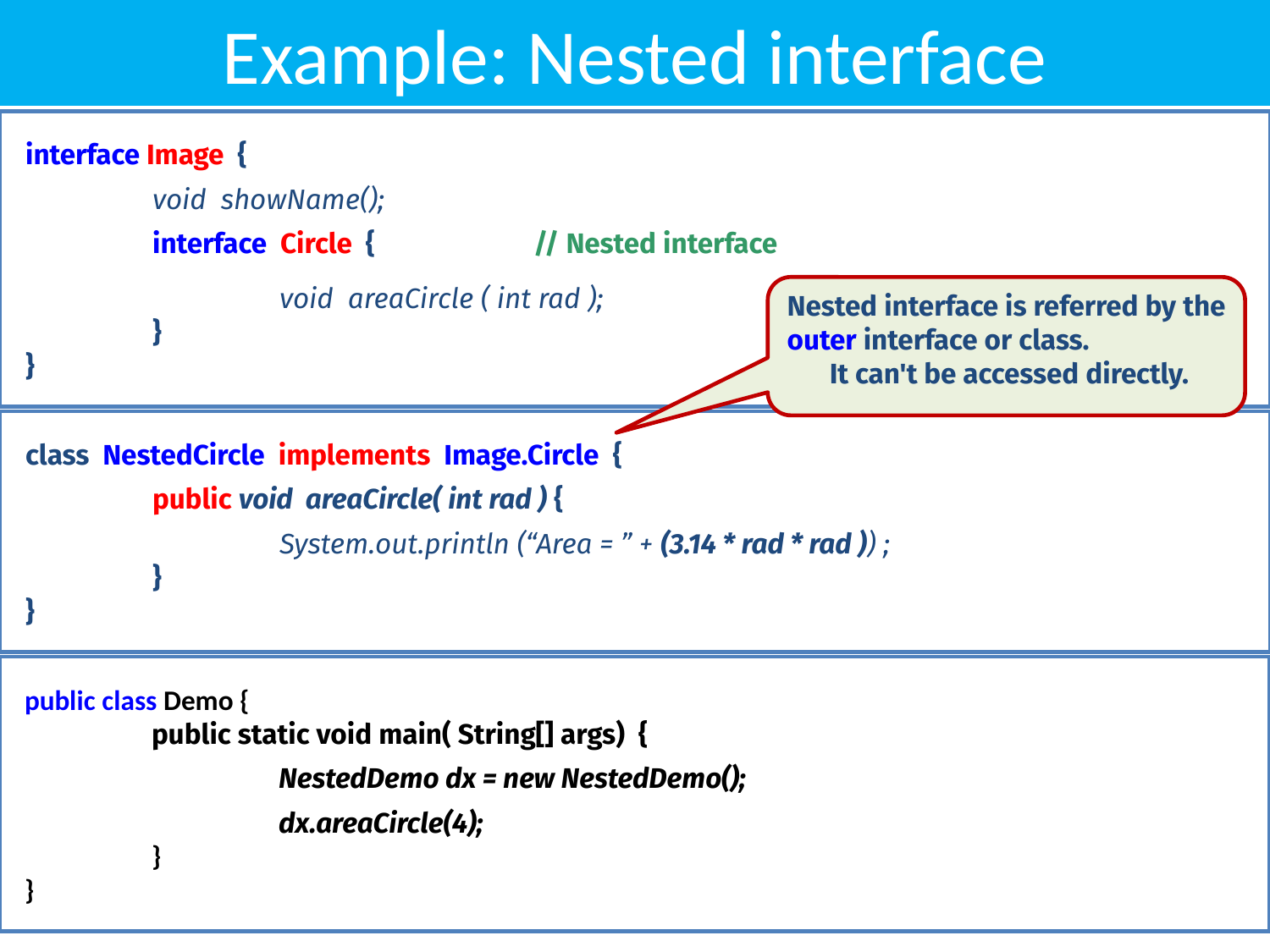

# Example: Nested interface
interface Image  {
	void  showName();
	interface  Circle  {		// Nested interface
		void  areaCircle ( int rad );
	}
}
Nested interface is referred by the outer interface or class.
It can't be accessed directly.

class  NestedCircle  implements  Image.Circle  {
	public void  areaCircle( int rad ) {
		System.out.println (“Area = ” + (3.14 * rad * rad )) ;
	}
}
public class Demo {
	public static void main( String[] args)  {
		NestedDemo dx = new NestedDemo();
		dx.areaCircle(4);
	}
}